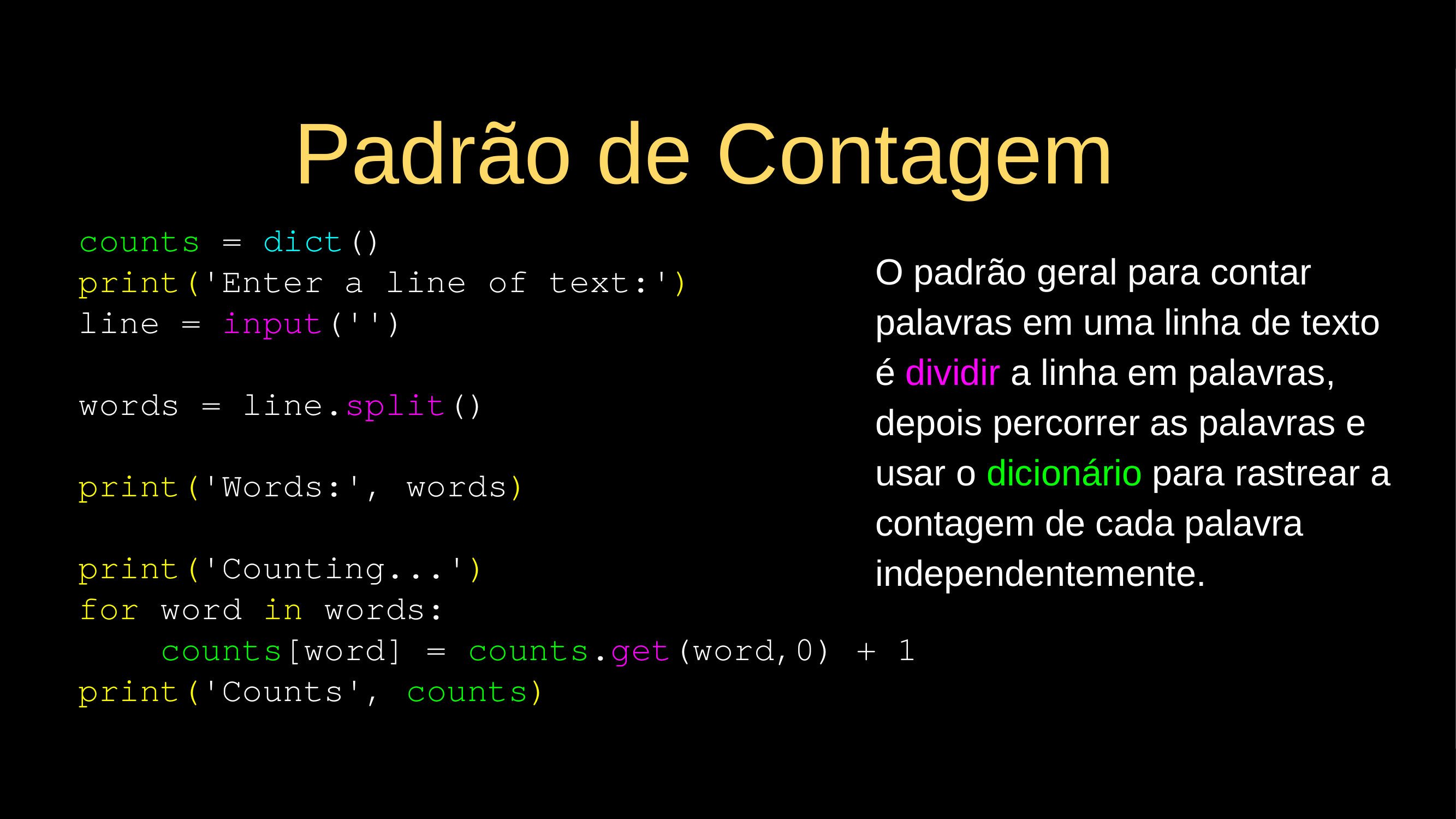

# Padrão de Contagem
counts = dict()
print('Enter a line of text:')
line = input('')

words = line.split()

print('Words:', words)

print('Counting...')
for word in words:
    counts[word] = counts.get(word,0) + 1
print('Counts', counts)
O padrão geral para contar palavras em uma linha de texto é dividir a linha em palavras, depois percorrer as palavras e usar o dicionário para rastrear a contagem de cada palavra independentemente.